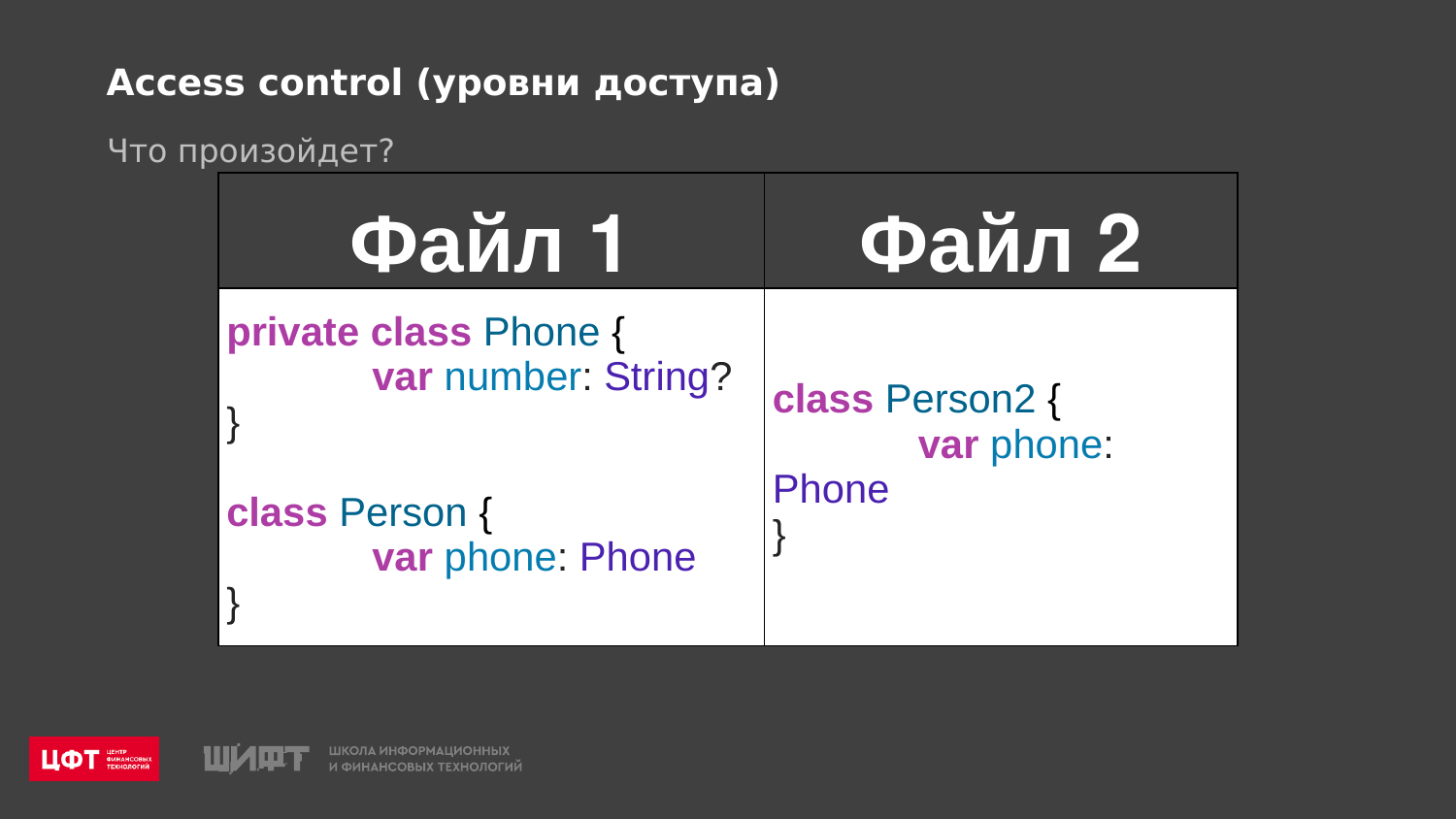

Access control (уровни доступа)
Что произойдет?
| Файл 1 | Файл 2 |
| --- | --- |
| private class Phone { var number: String? } class Person { var phone: Phone } | class Person2 { var phone: Phone } |
14